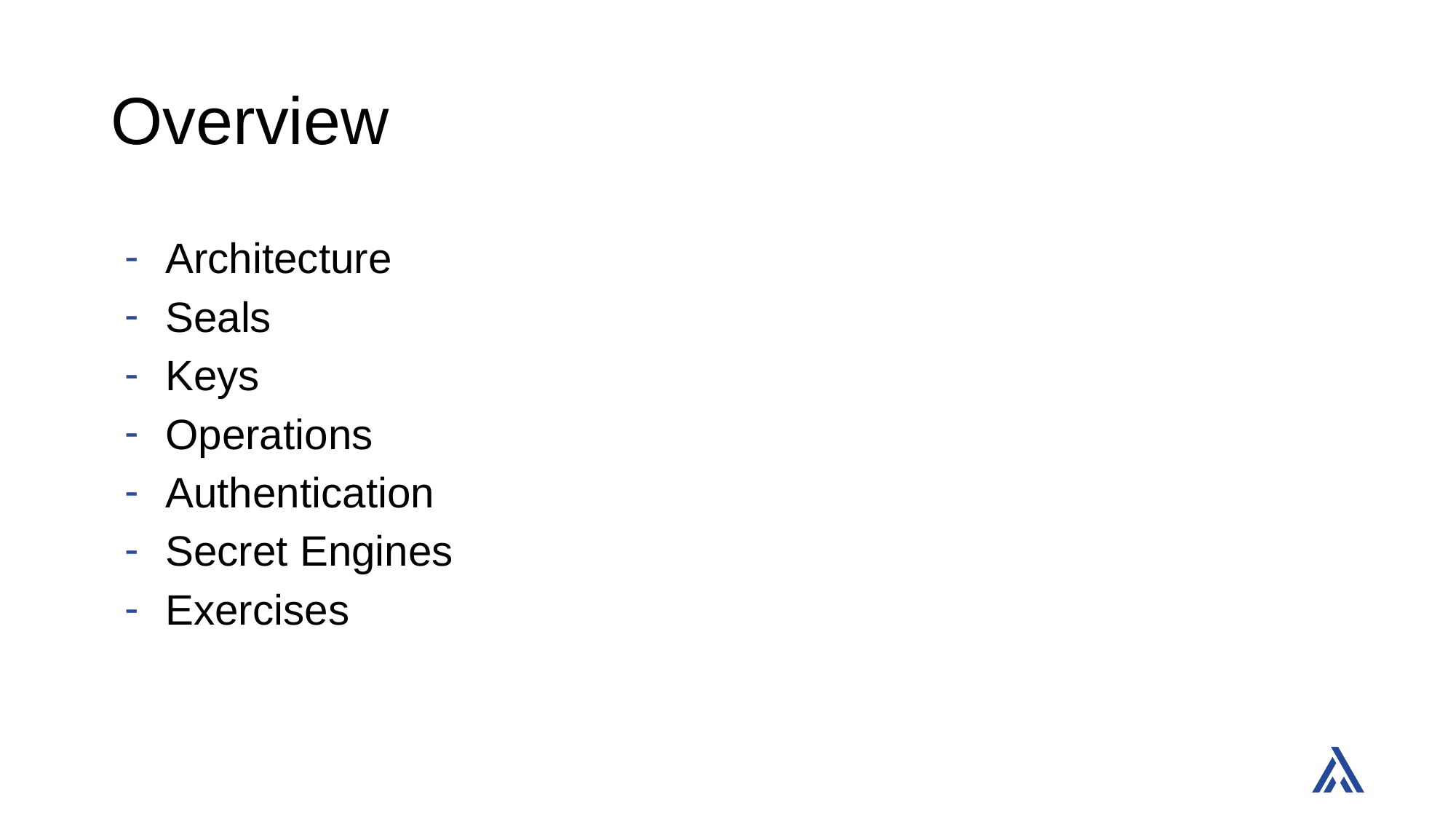

# Overview
Architecture
Seals
Keys
Operations
Authentication
Secret Engines
Exercises